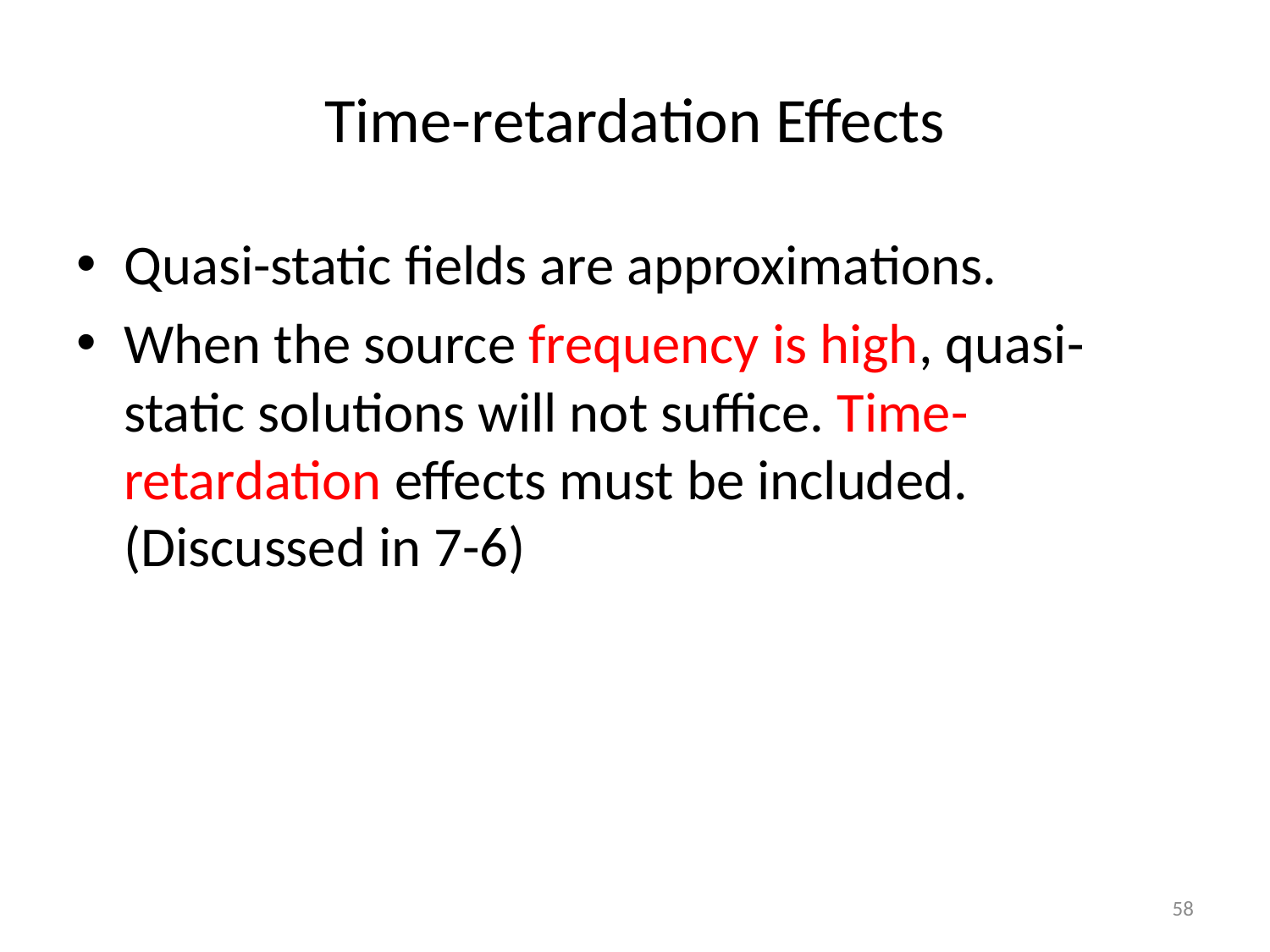

# Time-retardation Effects
Quasi-static fields are approximations.
When the source frequency is high, quasi-static solutions will not suffice. Time-retardation effects must be included. (Discussed in 7-6)
58